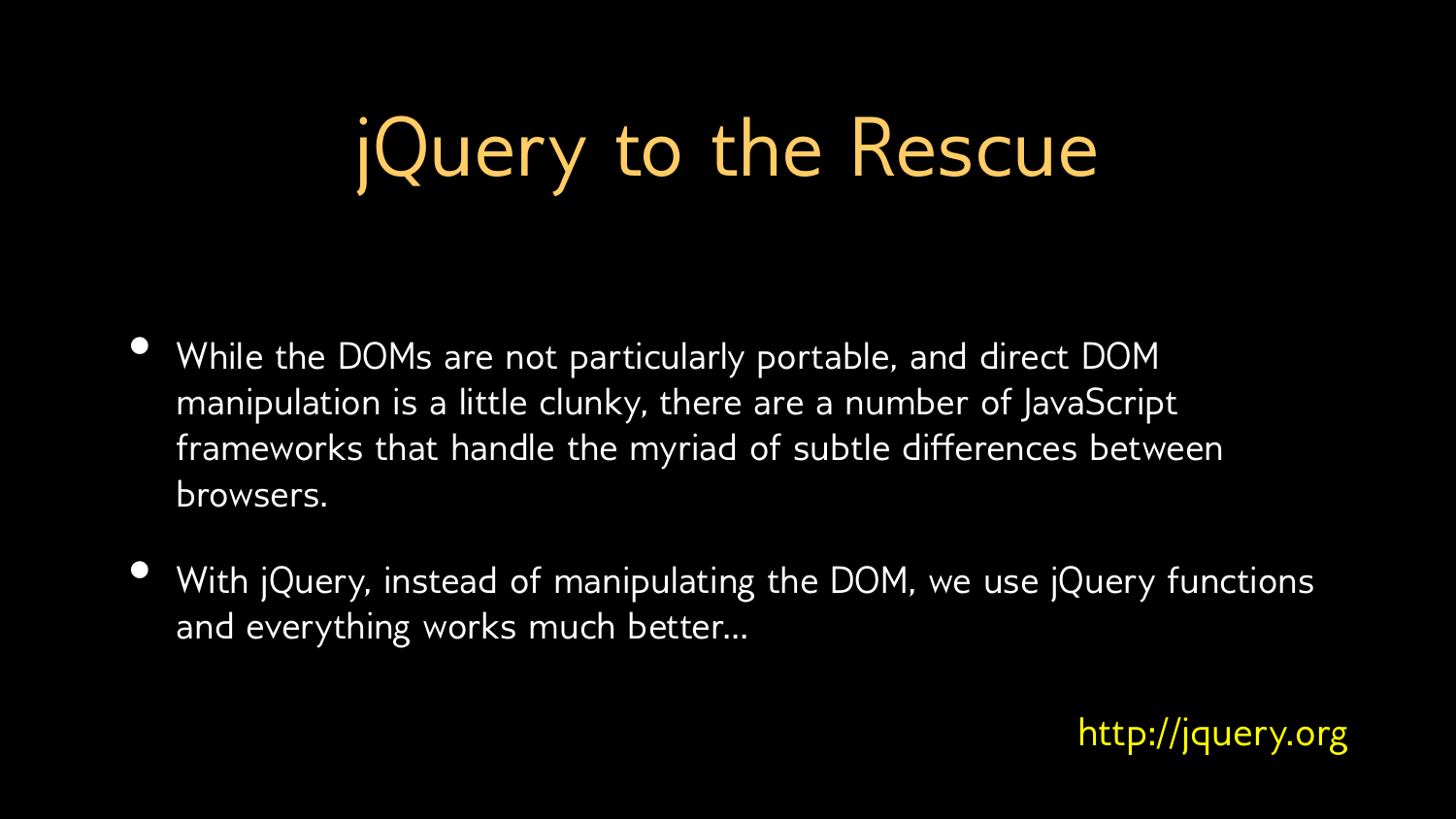

# jQuery to the Rescue
While the DOMs are not particularly portable, and direct DOM manipulation is a little clunky, there are a number of JavaScript frameworks that handle the myriad of subtle differences between browsers.
With jQuery, instead of manipulating the DOM, we use jQuery functions and everything works much better...
http://jquery.org